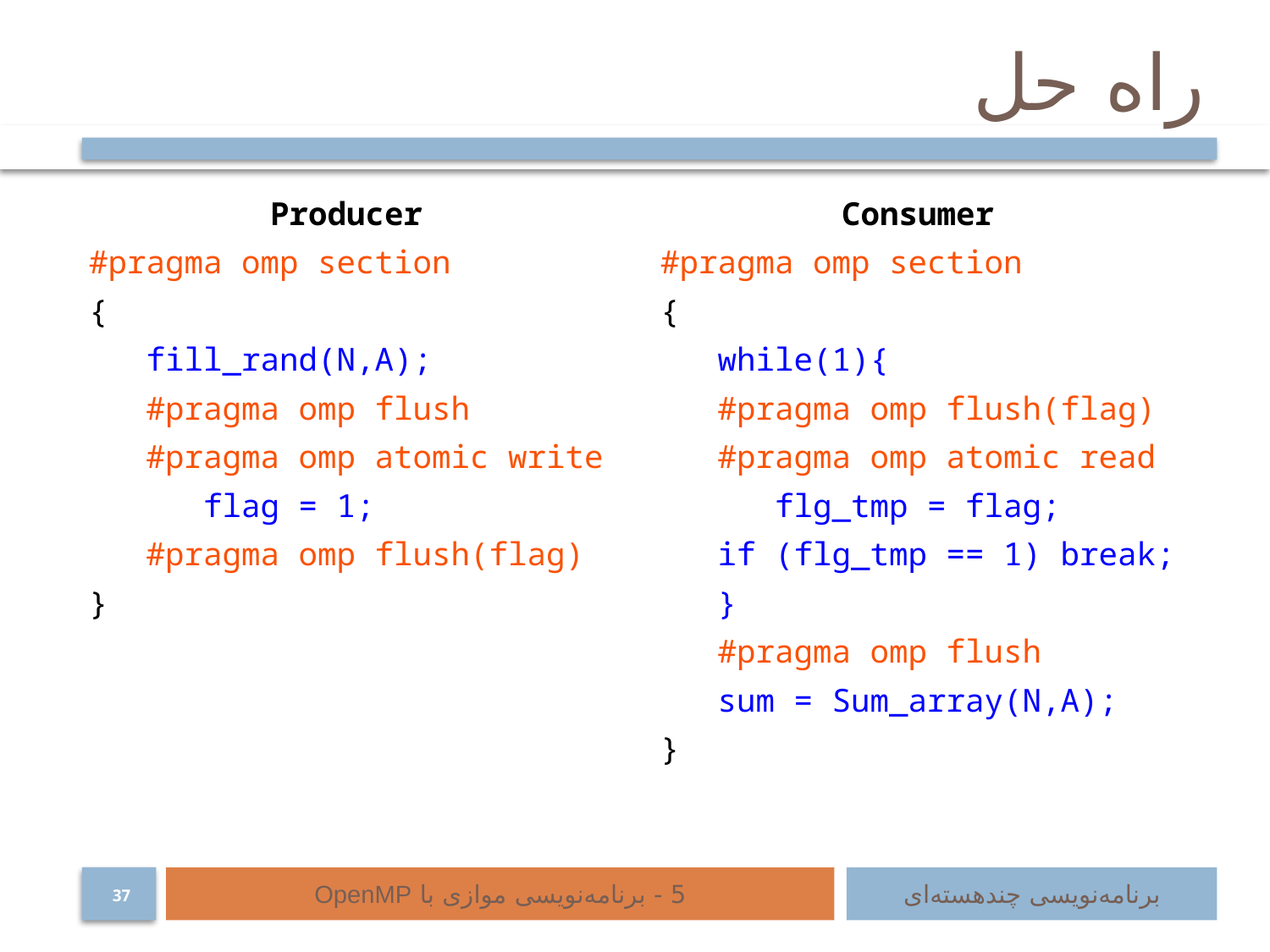

# راه حل

Producer
#pragma omp section
{
   fill_rand(N,A);
   #pragma omp flush
   #pragma omp atomic write
      flag = 1;
   #pragma omp flush(flag)
}
Consumer
#pragma omp section
{
   while(1){
   #pragma omp flush(flag)
   #pragma omp atomic read
      flg_tmp = flag;
   if (flg_tmp == 1) break;
   }
   #pragma omp flush
   sum = Sum_array(N,A);
}
5 - برنامه‌نویسی موازی با OpenMP
برنامه‌نویسی چند‌هسته‌ای
37